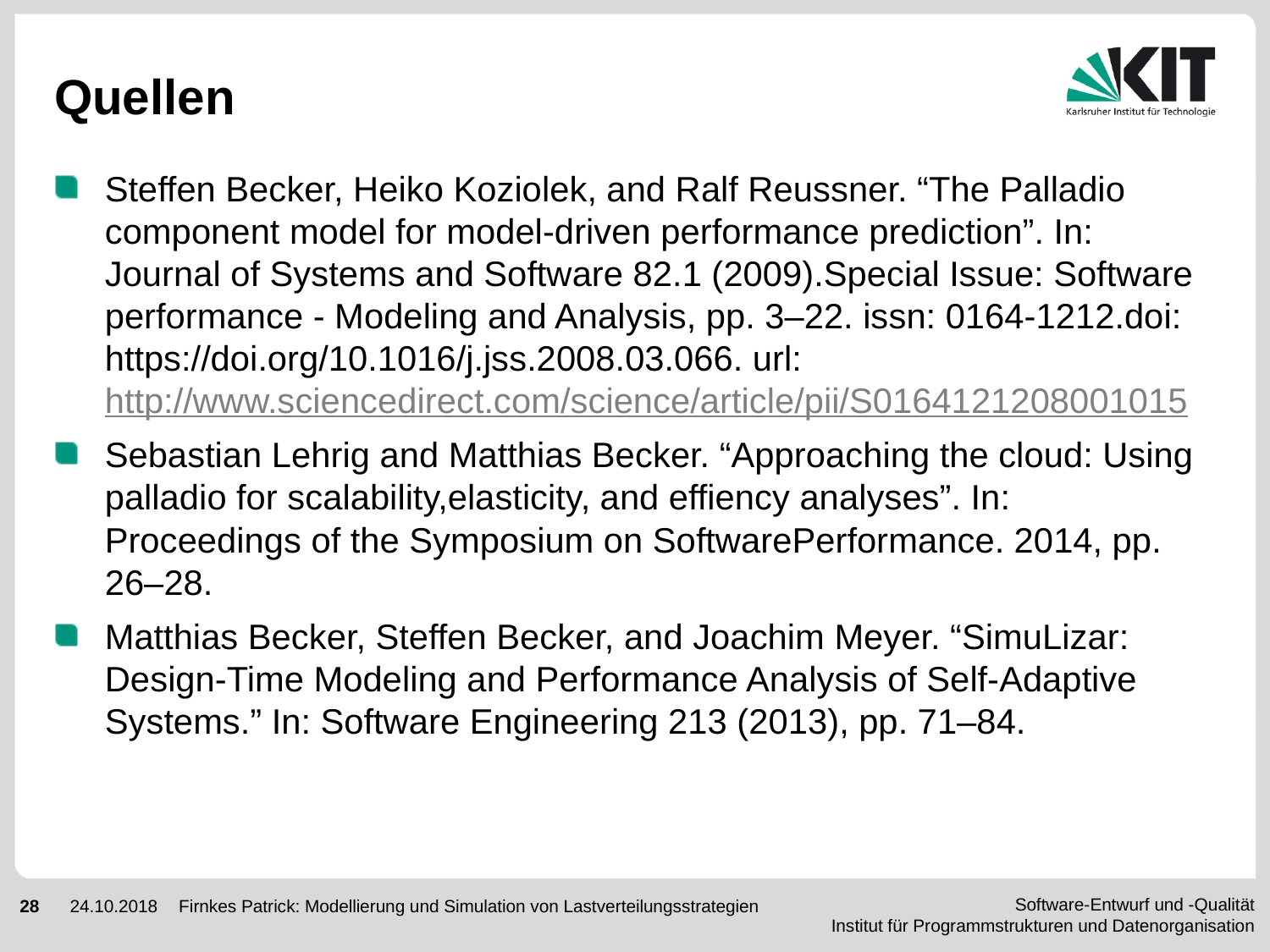

# Quellen
Steffen Becker, Heiko Koziolek, and Ralf Reussner. “The Palladio component model for model-driven performance prediction”. In: Journal of Systems and Software 82.1 (2009).Special Issue: Software performance - Modeling and Analysis, pp. 3–22. issn: 0164-1212.doi: https://doi.org/10.1016/j.jss.2008.03.066. url: http://www.sciencedirect.com/science/article/pii/S0164121208001015
Sebastian Lehrig and Matthias Becker. “Approaching the cloud: Using palladio for scalability,elasticity, and effiency analyses”. In: Proceedings of the Symposium on SoftwarePerformance. 2014, pp. 26–28.
Matthias Becker, Steffen Becker, and Joachim Meyer. “SimuLizar: Design-Time Modeling and Performance Analysis of Self-Adaptive Systems.” In: Software Engineering 213 (2013), pp. 71–84.
Firnkes Patrick: Modellierung und Simulation von Lastverteilungsstrategien